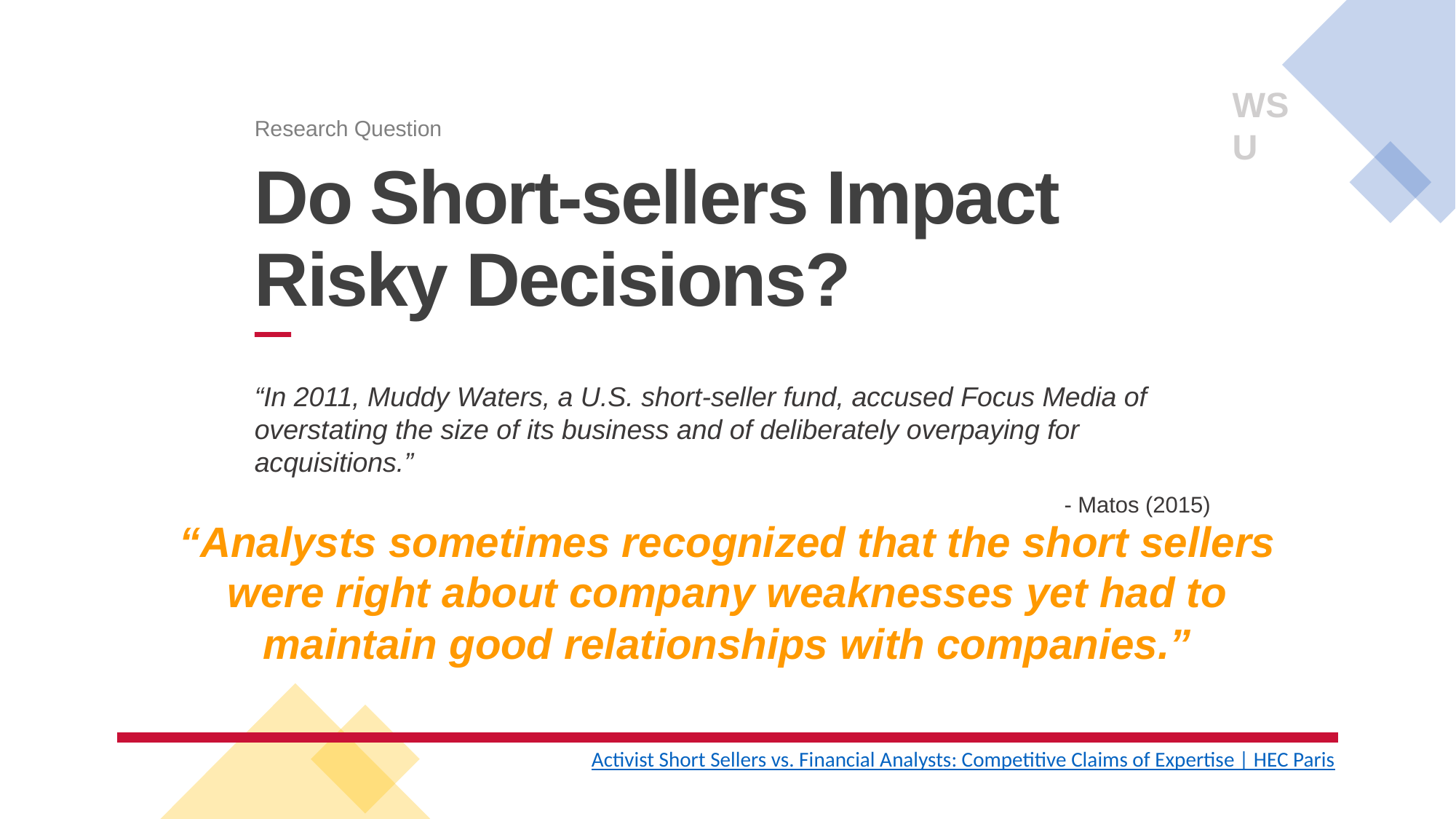

WSU
Research Question
# Do Short-sellers Impact Risky Decisions?

“In 2011, Muddy Waters, a U.S. short-seller fund, accused Focus Media of overstating the size of its business and of deliberately overpaying for acquisitions.”
- Matos (2015)

“Analysts sometimes recognized that the short sellers were right about company weaknesses yet had to maintain good relationships with companies.”

Activist Short Sellers vs. Financial Analysts: Competitive Claims of Expertise | HEC Paris